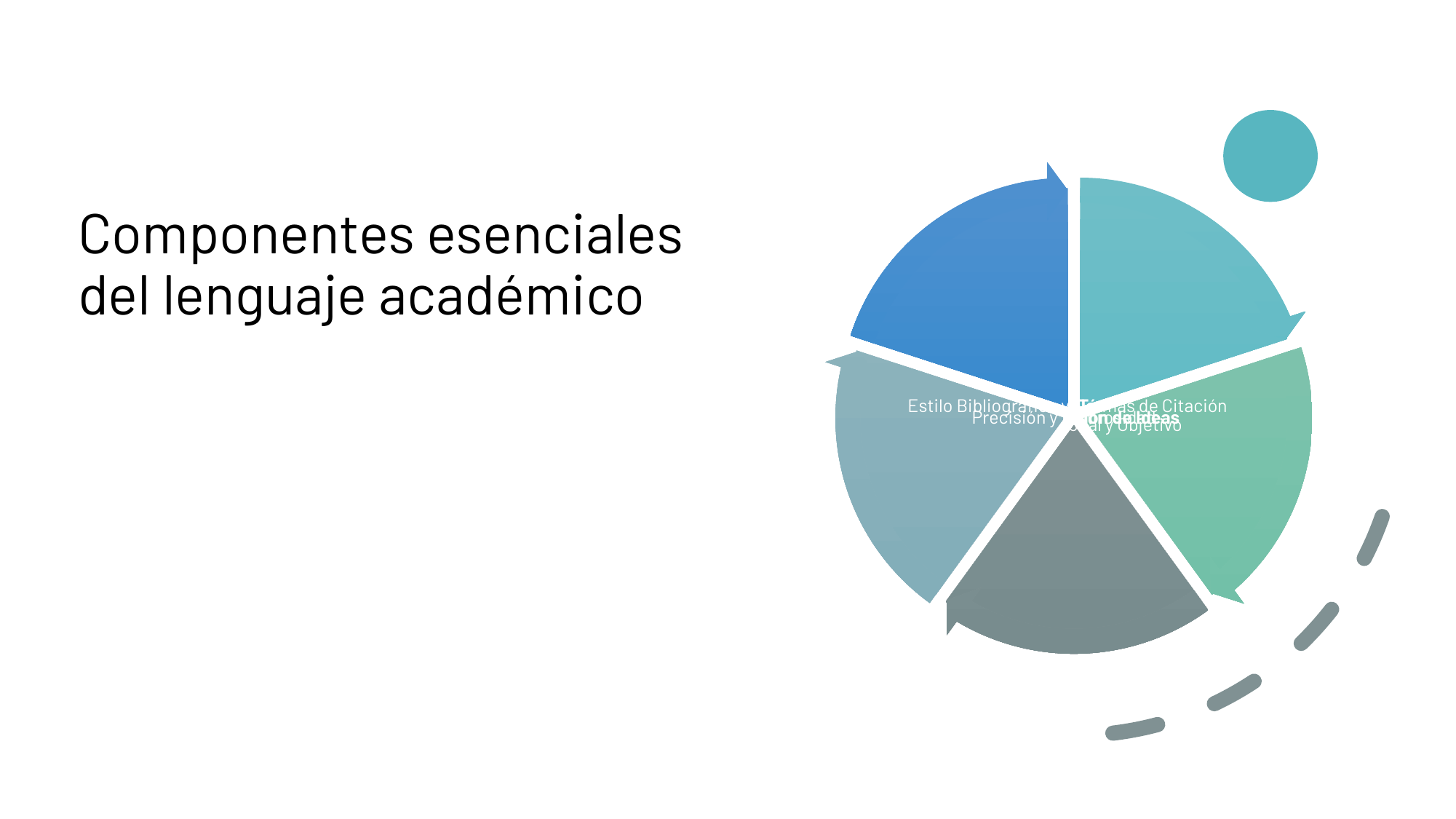

Uso del Vocabulario Técnico y Específico
Estructuración de Ideas
Estilo Impersonal y Objetivo
Precisión y Rigurosidad
Estilo Bibliográfico y Normas de Citación
# Componentes esenciales del lenguaje académico
7